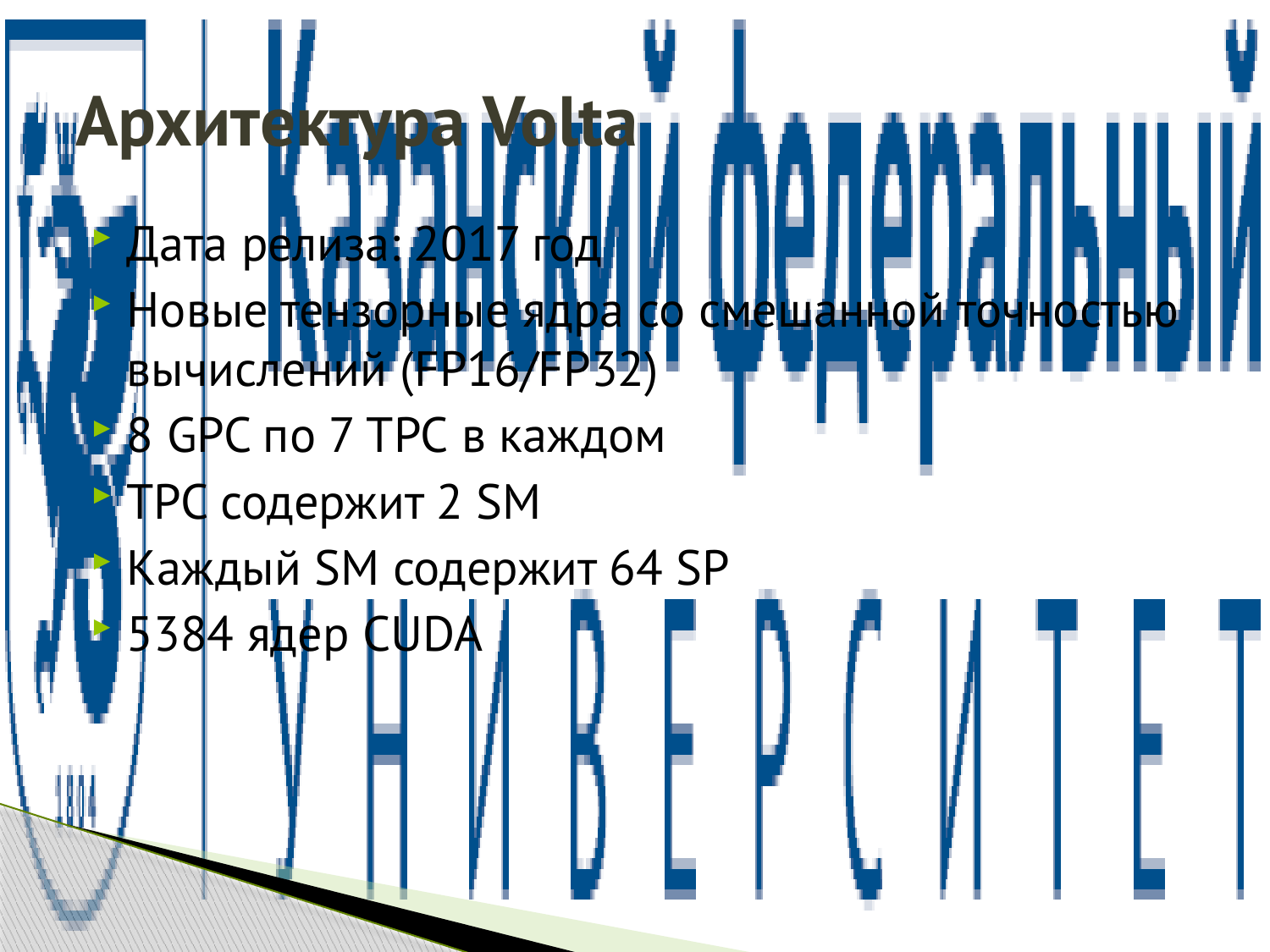

# Архитектура Volta
Дата релиза: 2017 год
Новые тензорные ядра со смешанной точностью вычислений (FP16/FP32)
8 GPC по 7 TPC в каждом
TPC содержит 2 SM
Каждый SM содержит 64 SP
5384 ядер CUDA